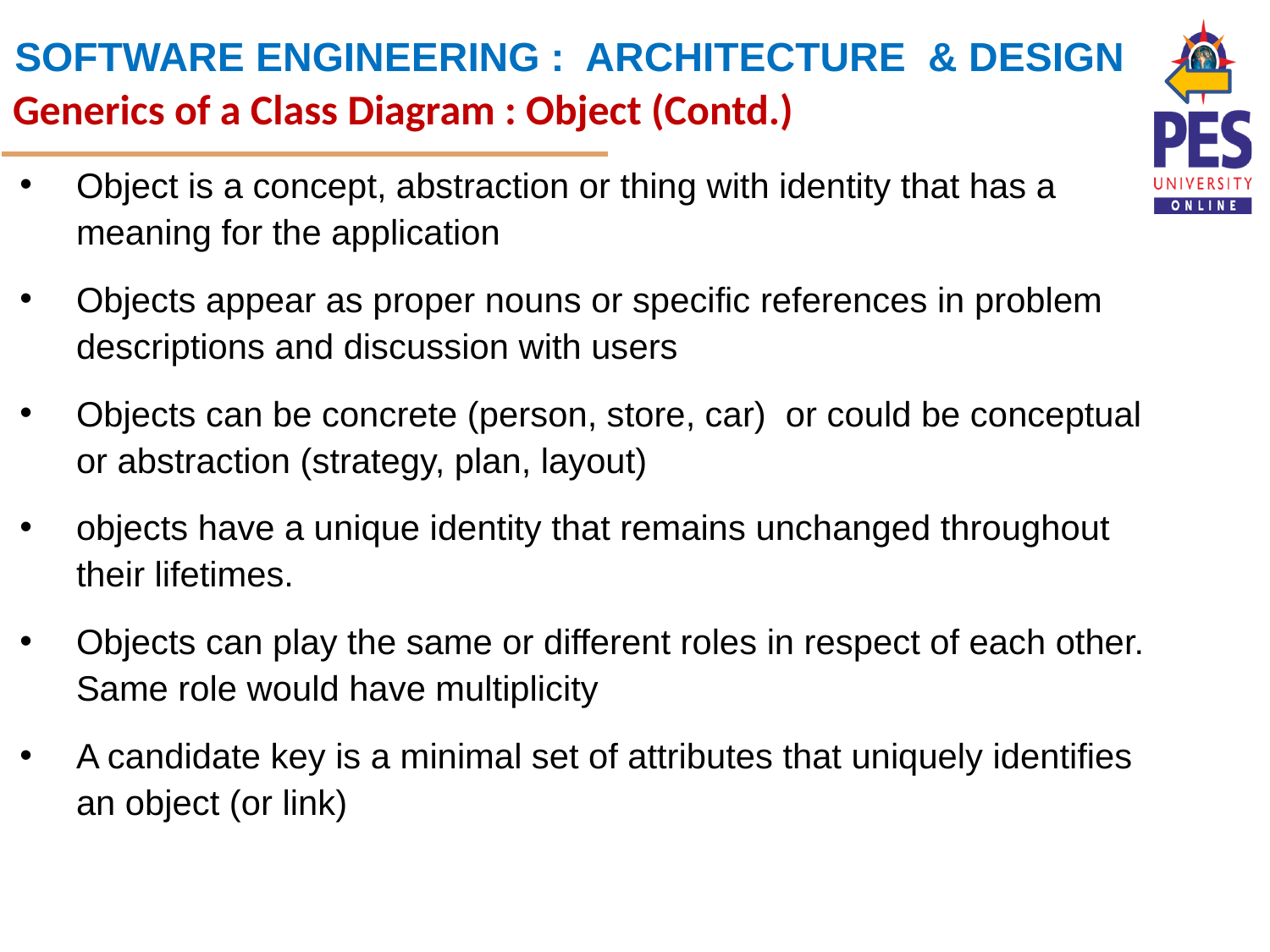

Generics of a Class Diagram : Object (Contd.)

Object is a concept, abstraction or thing with identity that has a meaning for the application
Objects appear as proper nouns or specific references in problem descriptions and discussion with users
Objects can be concrete (person, store, car)  or could be conceptual or abstraction (strategy, plan, layout)
objects have a unique identity that remains unchanged throughout their lifetimes.
Objects can play the same or different roles in respect of each other. Same role would have multiplicity
A candidate key is a minimal set of attributes that uniquely identifies an object (or link)